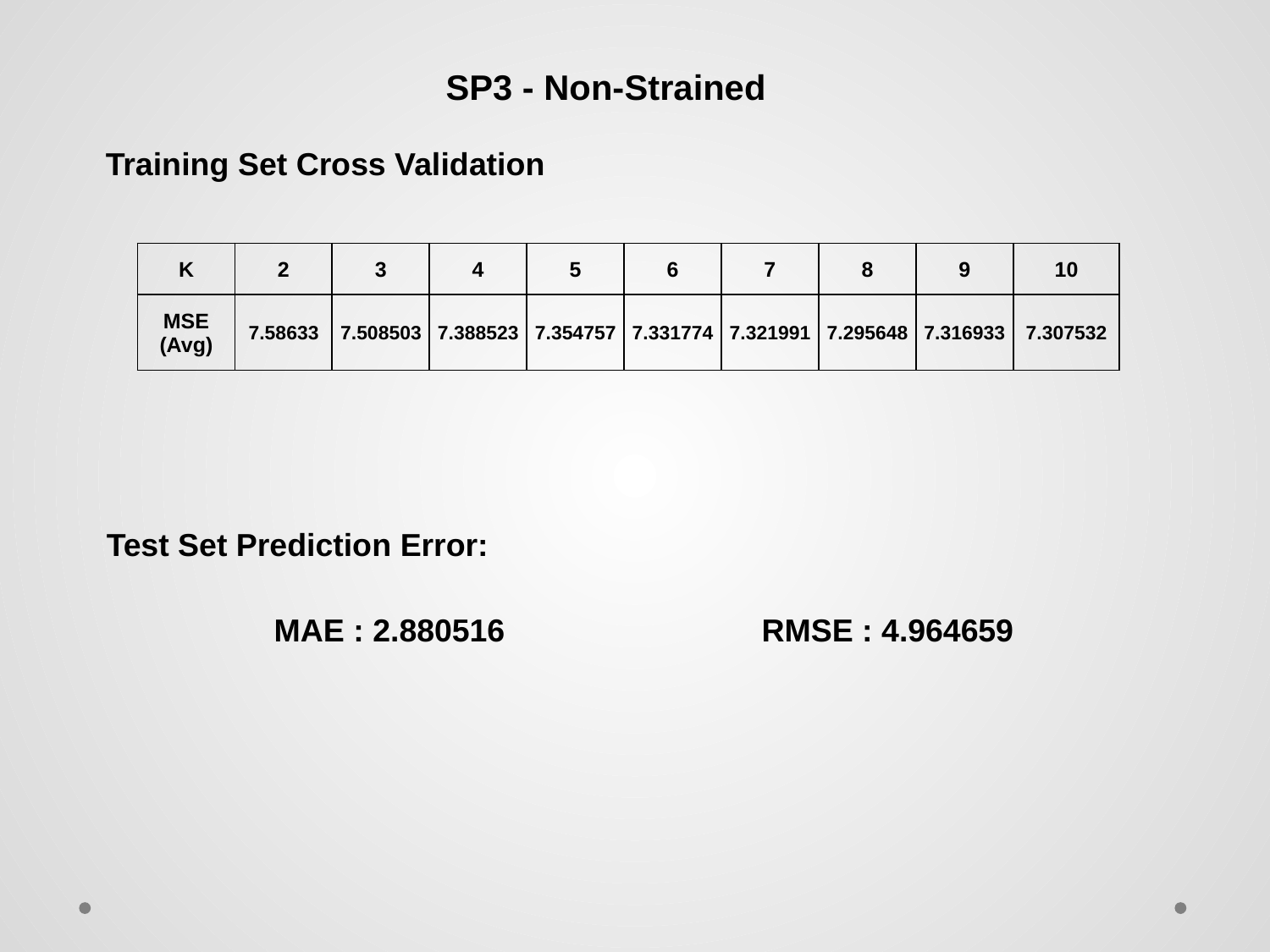

SP3 - Non-Strained
Training Set Cross Validation
| K | 2 | 3 | 4 | 5 | 6 | 7 | 8 | 9 | 10 |
| --- | --- | --- | --- | --- | --- | --- | --- | --- | --- |
| MSE (Avg) | 7.58633 | 7.508503 | 7.388523 | 7.354757 | 7.331774 | 7.321991 | 7.295648 | 7.316933 | 7.307532 |
Test Set Prediction Error:
MAE : 2.880516                             RMSE : 4.964659